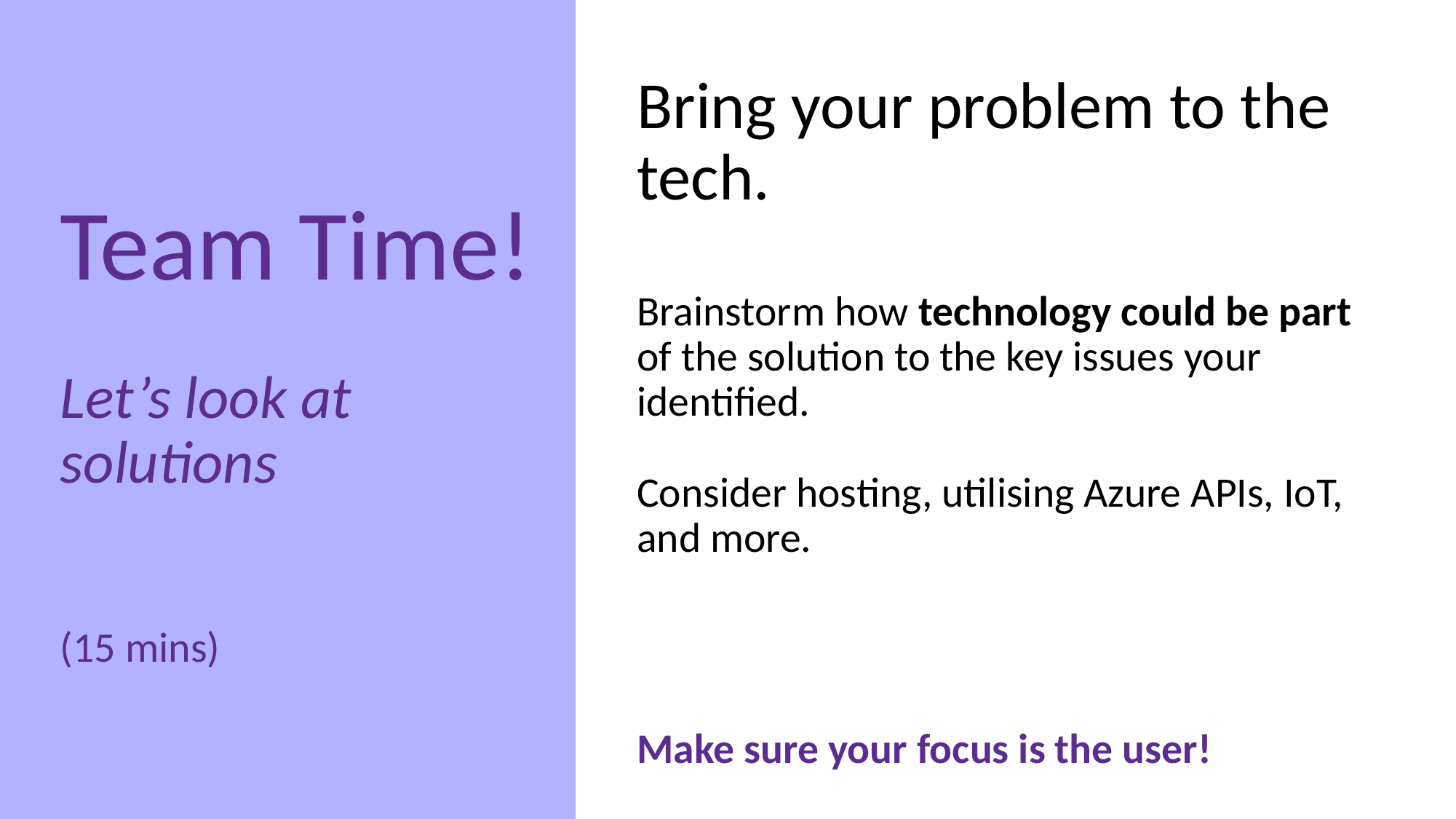

Bring your problem to the tech.

Brainstorm how technology could be part of the solution to the key issues your identified.
Consider hosting, utilising Azure APIs, IoT, and more.

Make sure your focus is the user!
# Team Time! Let’s look at solutions (15 mins)